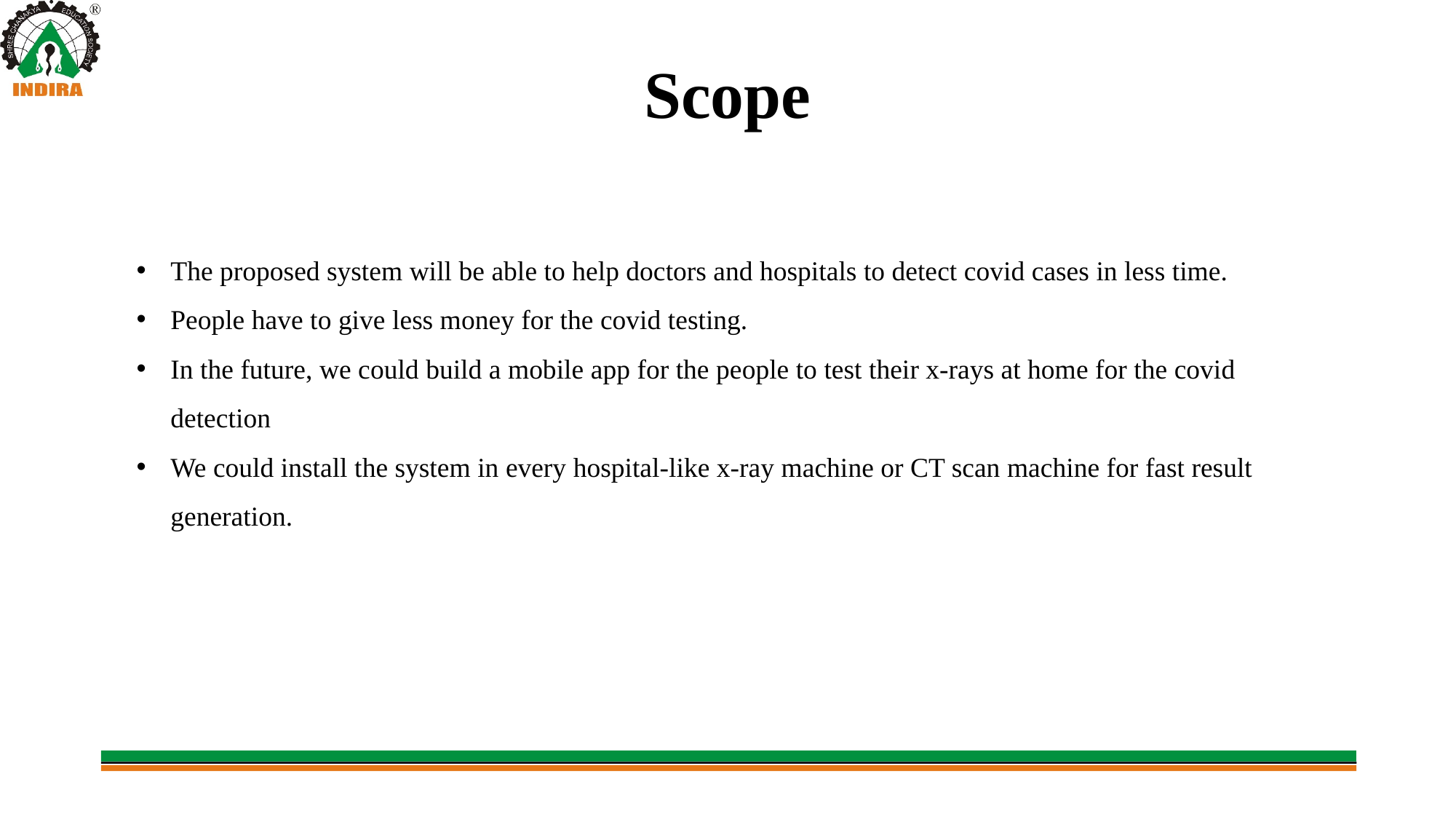

Scope
The proposed system will be able to help doctors and hospitals to detect covid cases in less time.
People have to give less money for the covid testing.
In the future, we could build a mobile app for the people to test their x-rays at home for the covid detection
We could install the system in every hospital-like x-ray machine or CT scan machine for fast result generation.